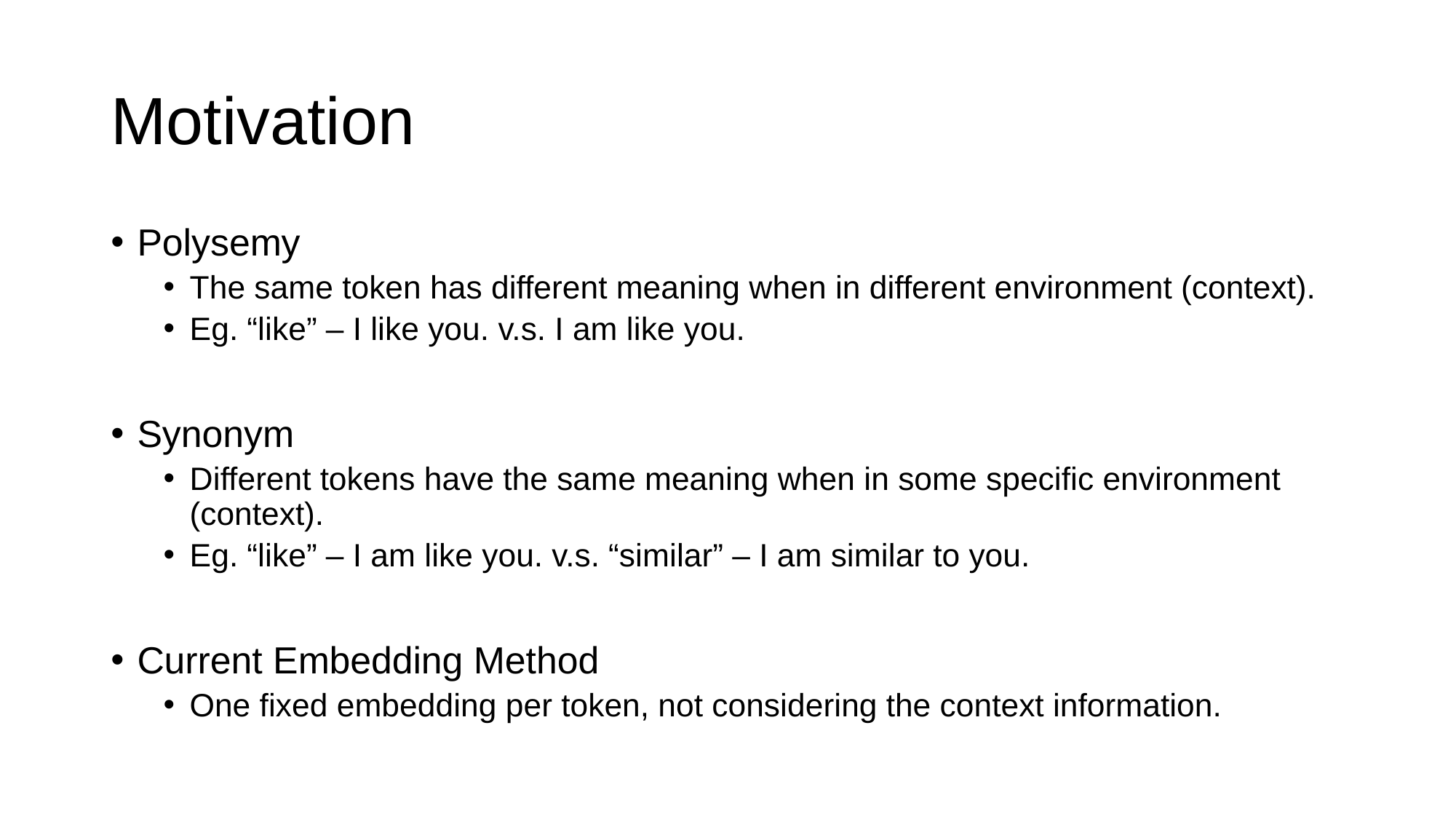

# Motivation
Polysemy
The same token has different meaning when in different environment (context).
Eg. “like” – I like you. v.s. I am like you.

Synonym
Different tokens have the same meaning when in some specific environment (context).
Eg. “like” – I am like you. v.s. “similar” – I am similar to you.

Current Embedding Method
One fixed embedding per token, not considering the context information.